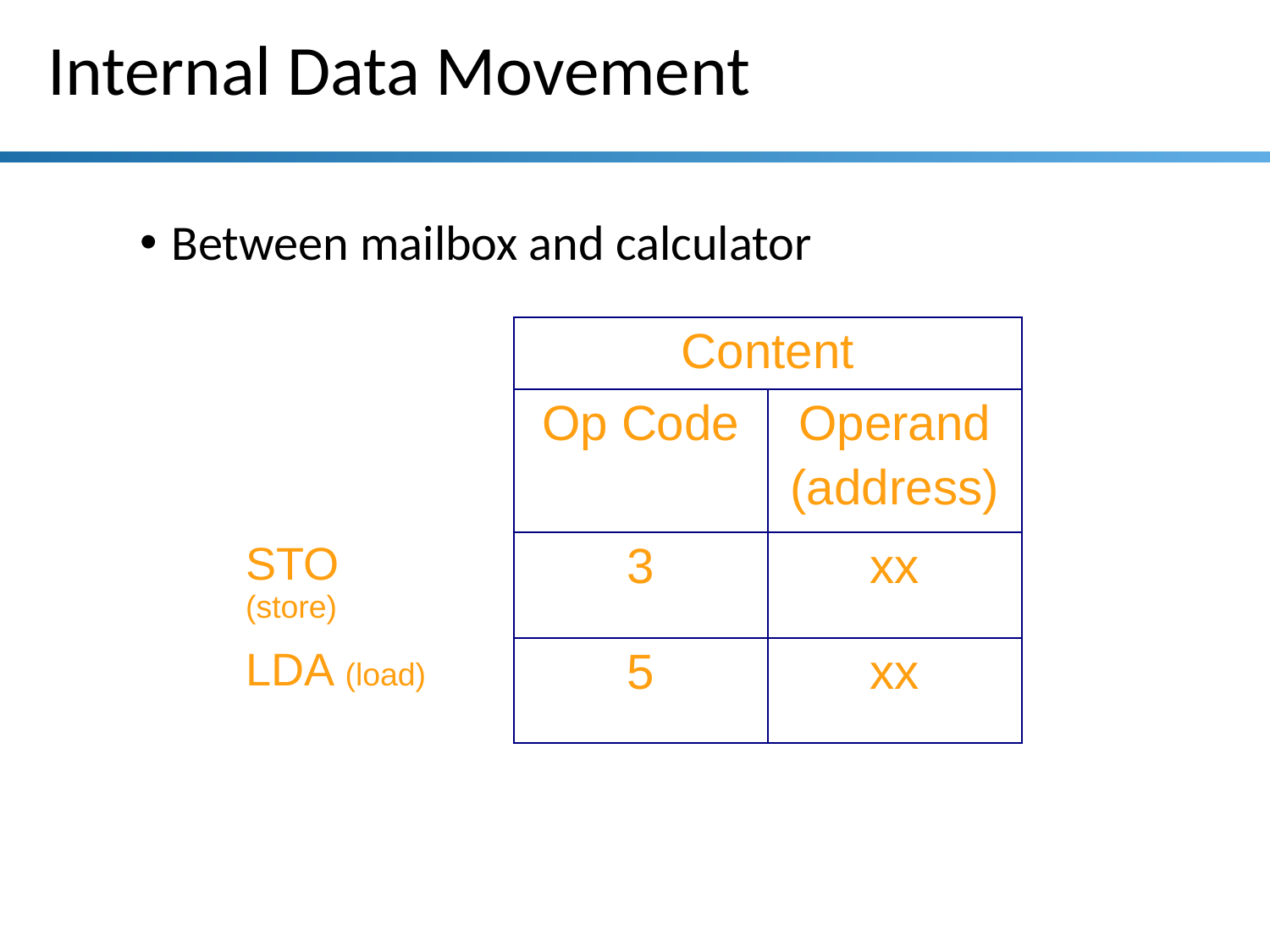

# Internal Data Movement
Between mailbox and calculator
|  |  | Content |  |
| --- | --- | --- | --- |
|  |  | Op Code | Operand (address) |
| STO (store) |  | 3 | xx |
| LDA (load) |  | 5 | xx |